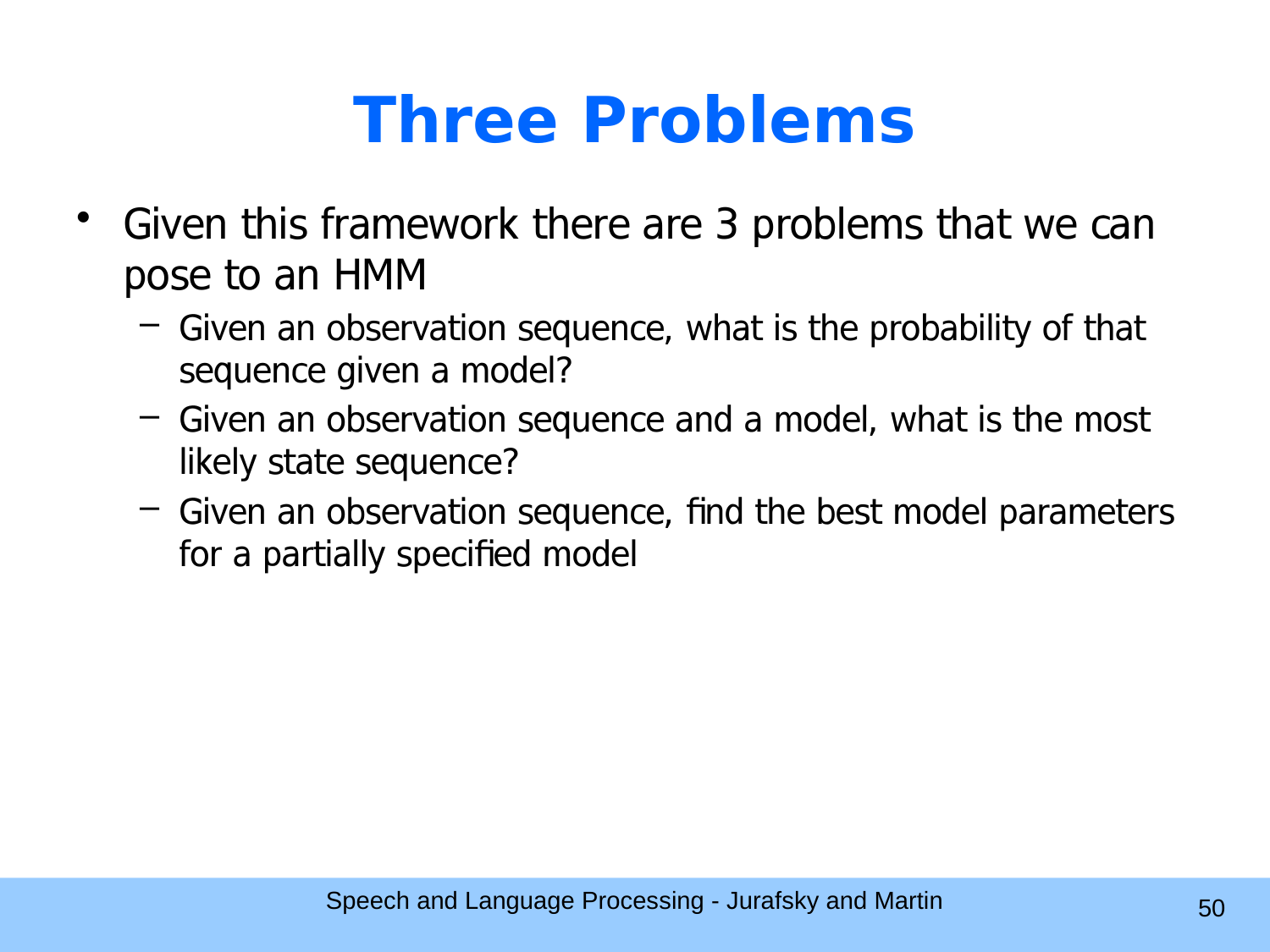

# Three Problems
Given this framework there are 3 problems that we can pose to an HMM
Given an observation sequence, what is the probability of that sequence given a model?
Given an observation sequence and a model, what is the most likely state sequence?
Given an observation sequence, find the best model parameters for a partially specified model
Speech and Language Processing - Jurafsky and Martin

50